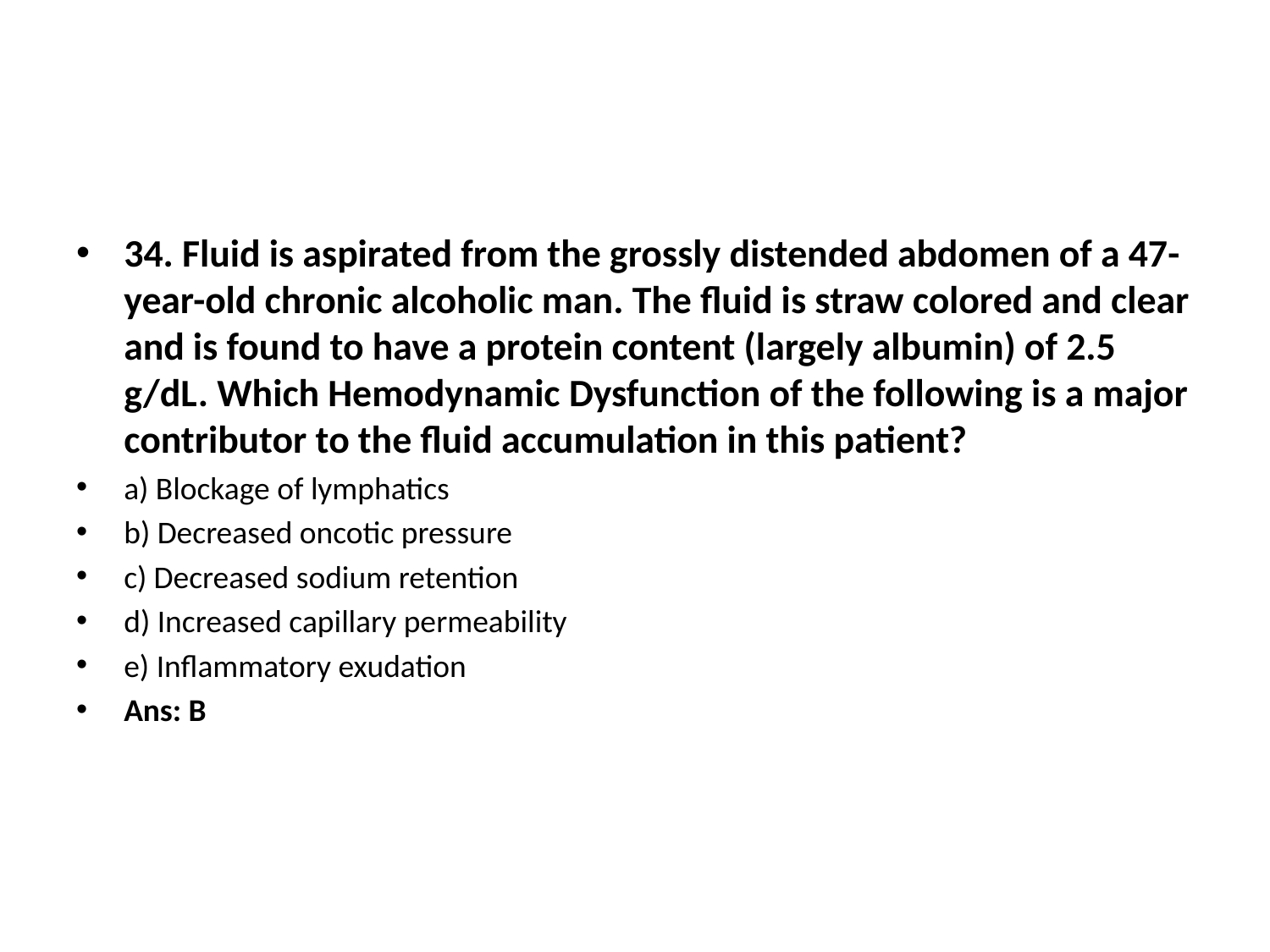

34. Fluid is aspirated from the grossly distended abdomen of a 47-year-old chronic alcoholic man. The fluid is straw colored and clear and is found to have a protein content (largely albumin) of 2.5 g/dL. Which Hemodynamic Dysfunction of the following is a major contributor to the fluid accumulation in this patient?
a) Blockage of lymphatics
b) Decreased oncotic pressure
c) Decreased sodium retention
d) Increased capillary permeability
e) Inflammatory exudation
Ans: B